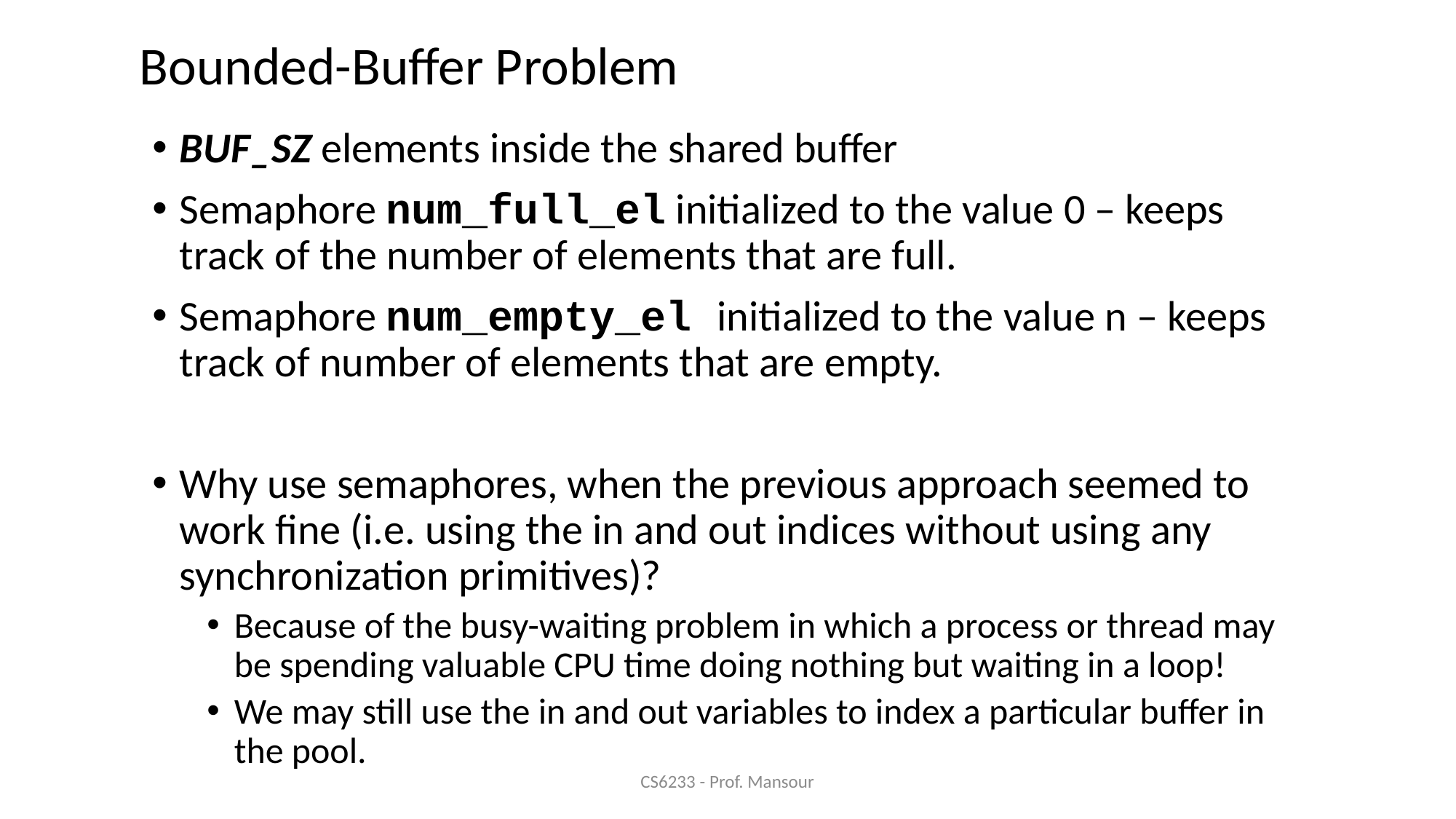

# Bounded-Buffer Problem
BUF_SZ elements inside the shared buffer
Semaphore num_full_el initialized to the value 0 – keeps track of the number of elements that are full.
Semaphore num_empty_el initialized to the value n – keeps track of number of elements that are empty.

Why use semaphores, when the previous approach seemed to work fine (i.e. using the in and out indices without using any synchronization primitives)?
Because of the busy-waiting problem in which a process or thread may be spending valuable CPU time doing nothing but waiting in a loop!
We may still use the in and out variables to index a particular buffer in the pool.

CS6233 - Prof. Mansour